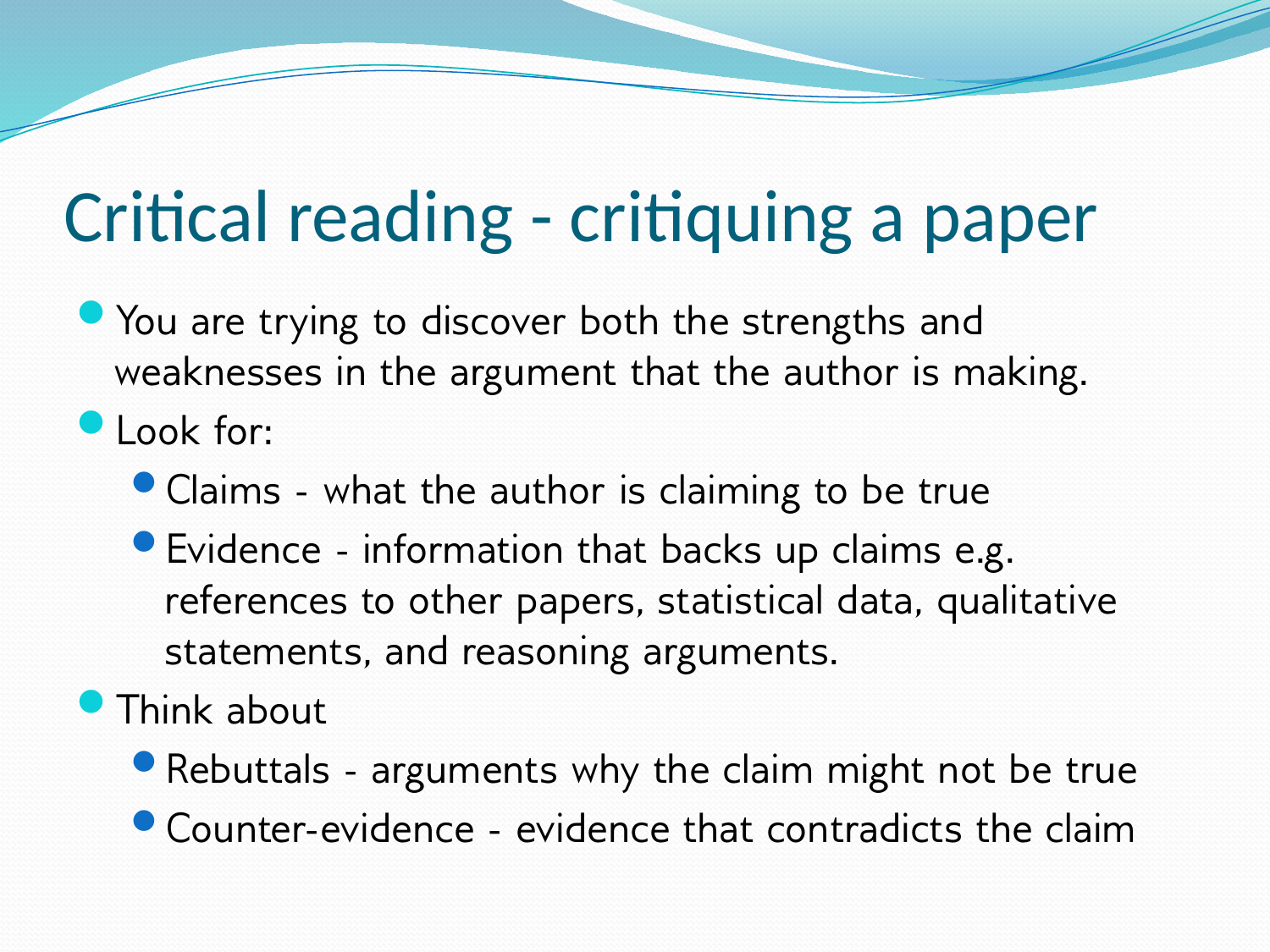

# Critical reading - critiquing a paper
You are trying to discover both the strengths and weaknesses in the argument that the author is making.
Look for:
Claims - what the author is claiming to be true
Evidence - information that backs up claims e.g. references to other papers, statistical data, qualitative statements, and reasoning arguments.
Think about
Rebuttals - arguments why the claim might not be true
Counter-evidence - evidence that contradicts the claim